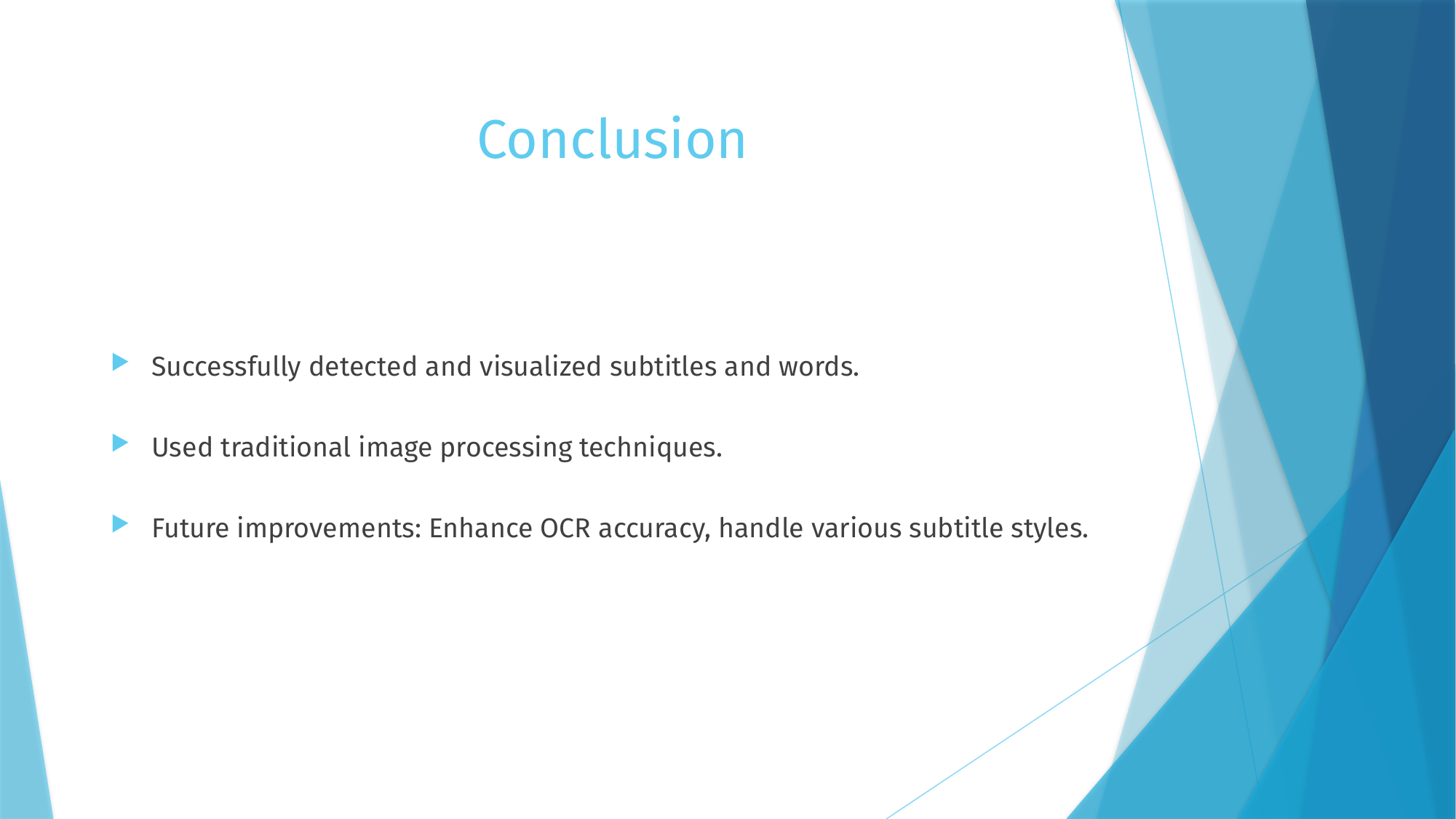

# Conclusion
Successfully detected and visualized subtitles and words.
Used traditional image processing techniques.
Future improvements: Enhance OCR accuracy, handle various subtitle styles.